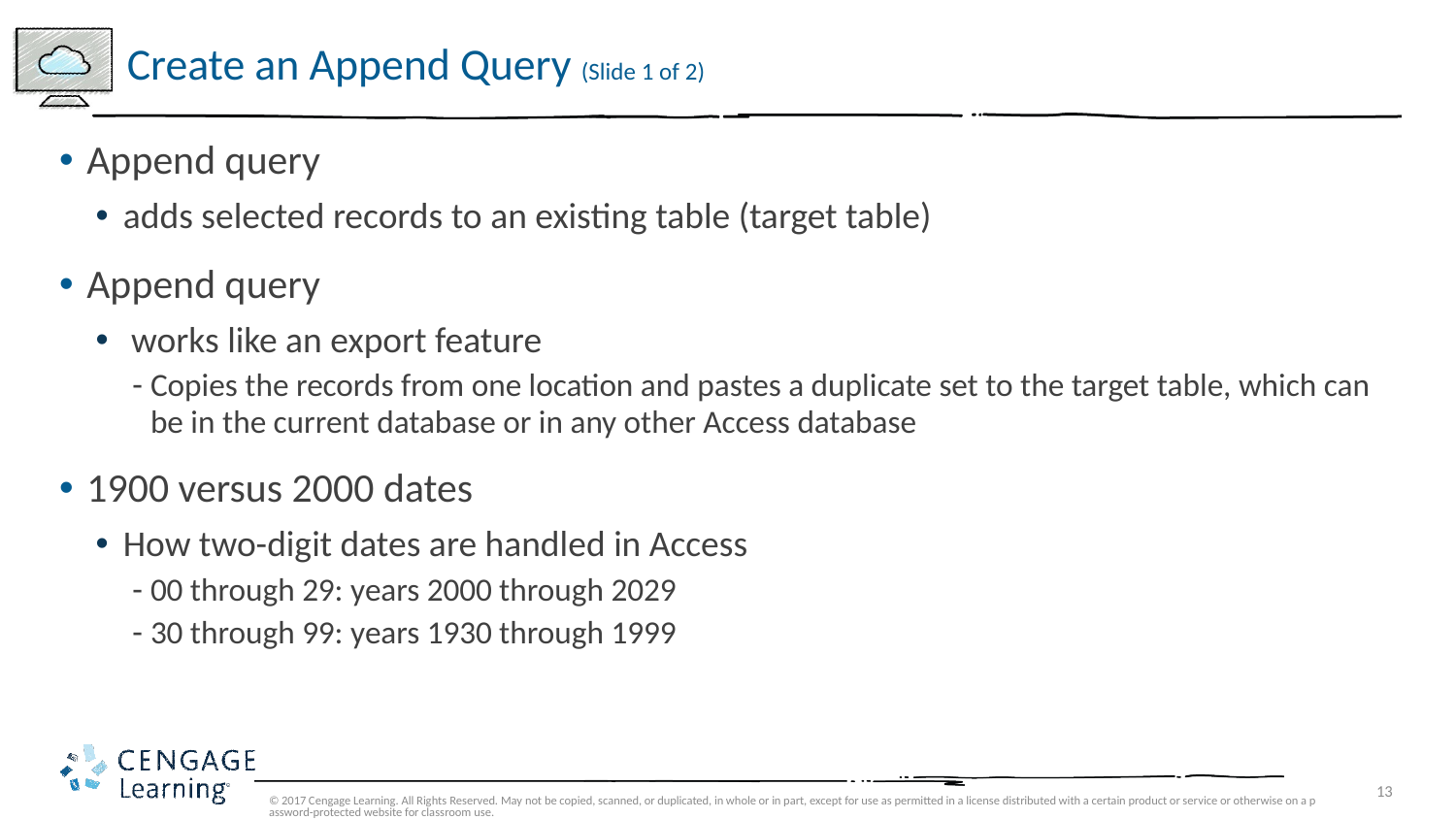

# Create an Append Query (Slide 1 of 2)
Append query
adds selected records to an existing table (target table)
Append query
 works like an export feature
Copies the records from one location and pastes a duplicate set to the target table, which can be in the current database or in any other Access database
1900 versus 2000 dates
How two-digit dates are handled in Access
00 through 29: years 2000 through 2029
30 through 99: years 1930 through 1999

© 2017 Cengage Learning. All Rights Reserved. May not be copied, scanned, or duplicated, in whole or in part, except for use as permitted in a license distributed with a certain product or service or otherwise on a password-protected website for classroom use.